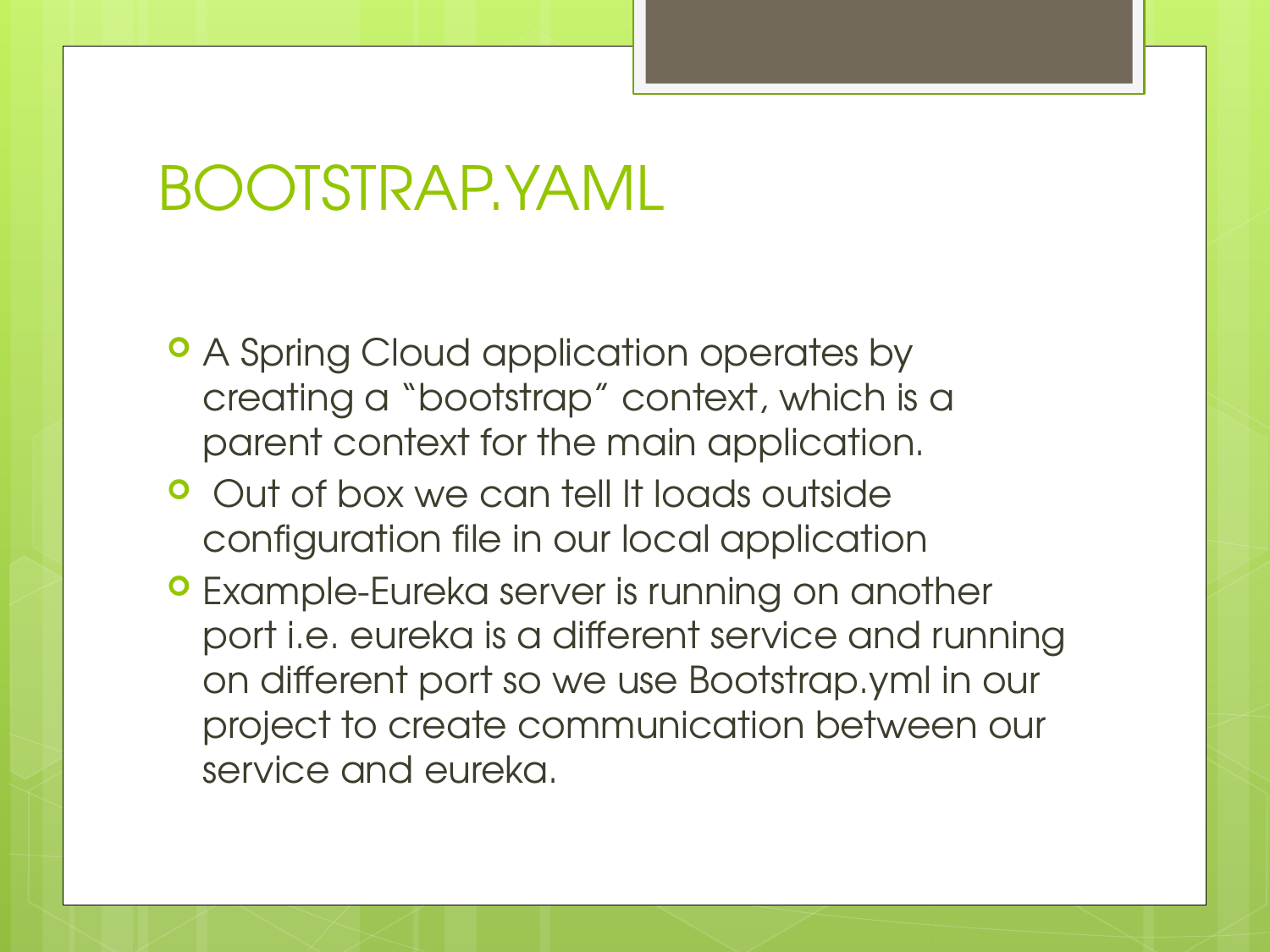

# BOOTSTRAP.YAML
A Spring Cloud application operates by creating a “bootstrap” context, which is a parent context for the main application.
 Out of box we can tell It loads outside configuration file in our local application
Example-Eureka server is running on another port i.e. eureka is a different service and running on different port so we use Bootstrap.yml in our project to create communication between our service and eureka.